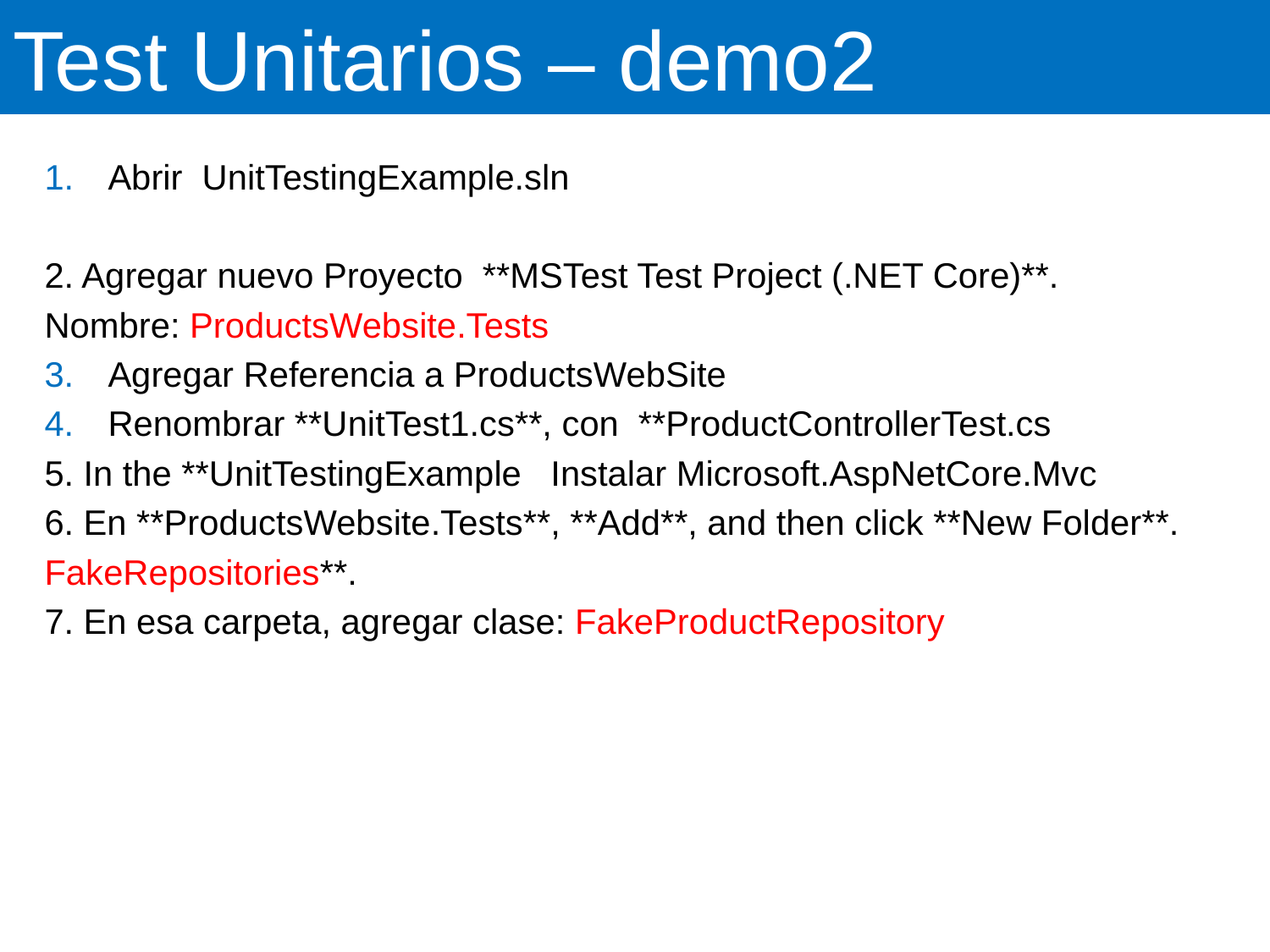

# Test Unitarios – demo2
Abrir  UnitTestingExample.sln

2. Agregar nuevo Proyecto  **MSTest Test Project (.NET Core)**.
Nombre: ProductsWebsite.Tests
Agregar Referencia a ProductsWebSite
Renombrar **UnitTest1.cs**, con  **ProductControllerTest.cs
5. In the **UnitTestingExample   Instalar Microsoft.AspNetCore.Mvc
6. En **ProductsWebsite.Tests**, **Add**, and then click **New Folder**.
FakeRepositories**.
7. En esa carpeta, agregar clase: FakeProductRepository